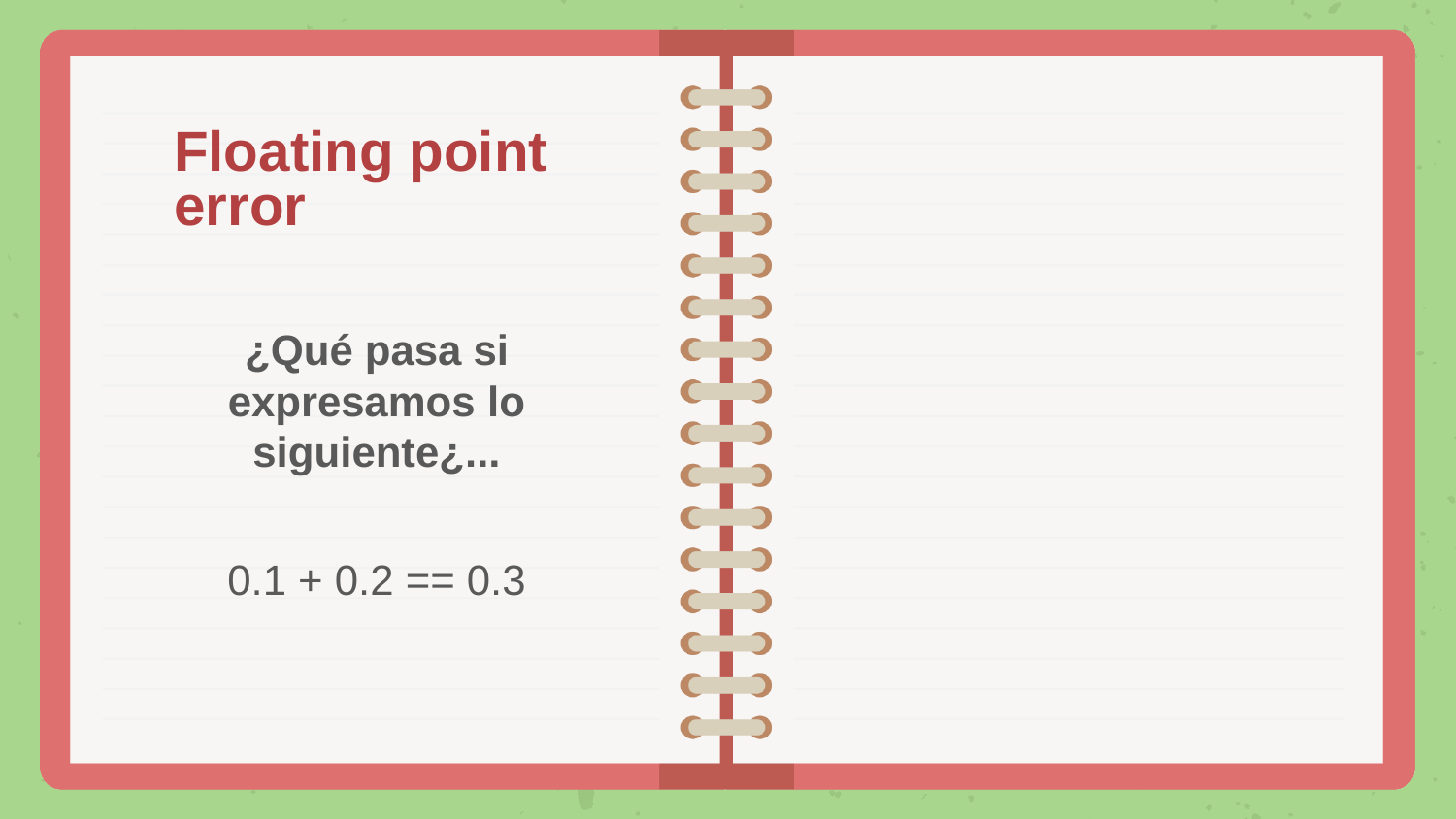

Floating point error
# ¿Qué pasa si expresamos lo siguiente¿...
0.1 + 0.2 == 0.3